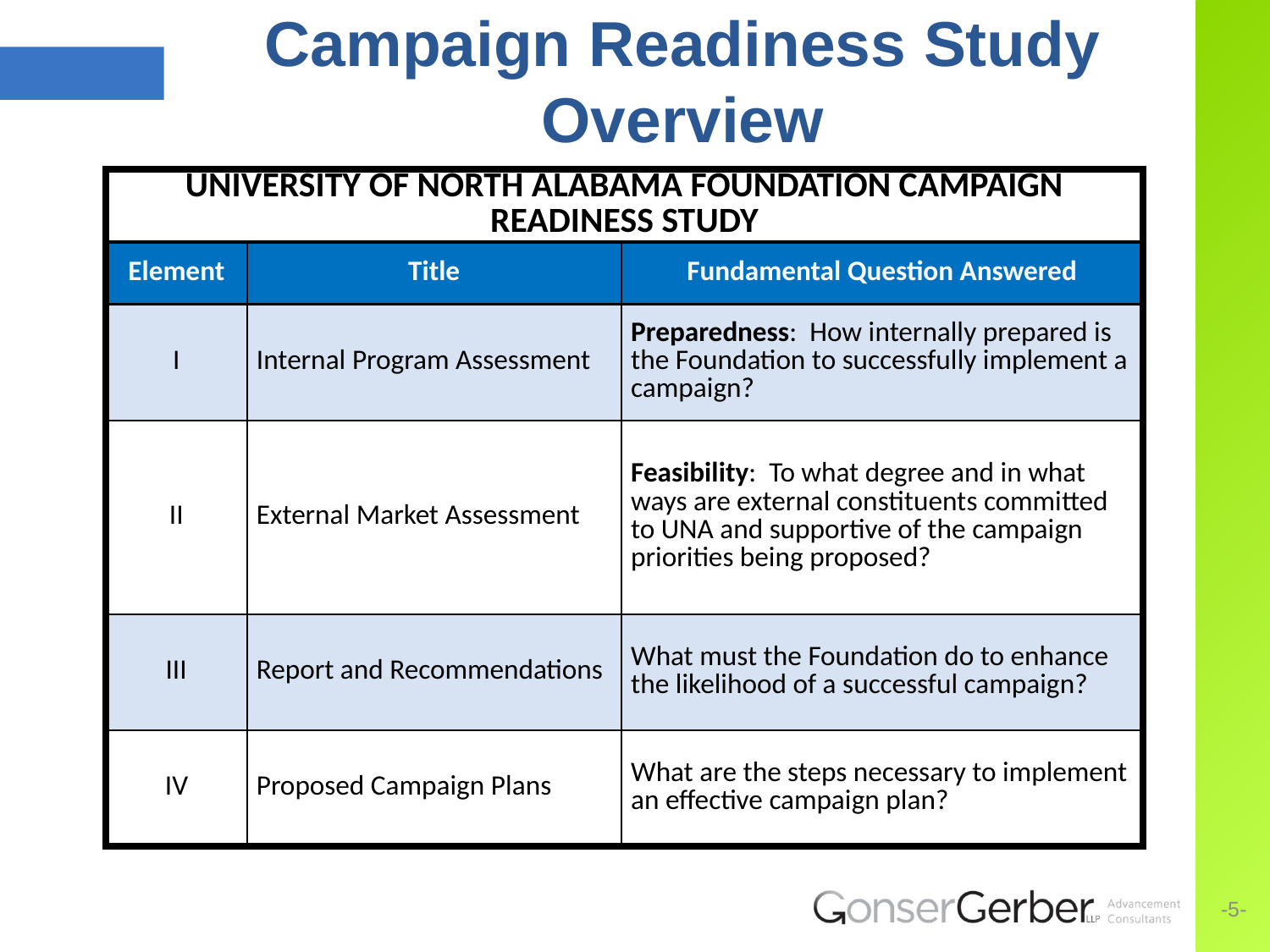

# Campaign Readiness Study Overview
| University of North Alabama Foundation Campaign Readiness Study |  |  |
| --- | --- | --- |
| Element | Title | Fundamental Question Answered |
| I | Internal Program Assessment | Preparedness: How internally prepared is the Foundation to successfully implement a campaign? |
| II | External Market Assessment | Feasibility: To what degree and in what ways are external constituents committed to UNA and supportive of the campaign priorities being proposed? |
| III | Report and Recommendations | What must the Foundation do to enhance the likelihood of a successful campaign? |
| IV | Proposed Campaign Plans | What are the steps necessary to implement an effective campaign plan? |
-5-